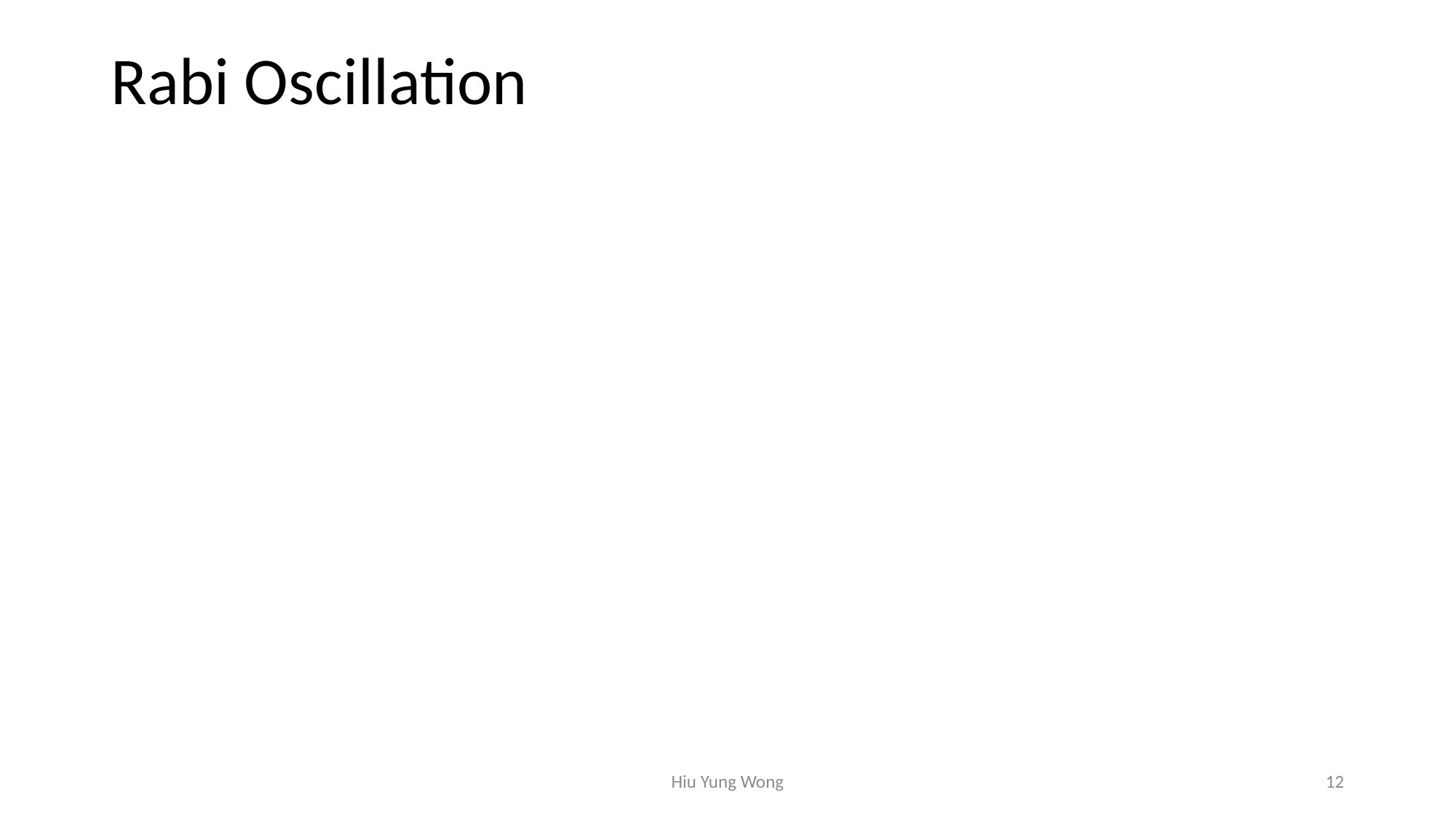

# Rabi Oscillation
Hiu Yung Wong
12